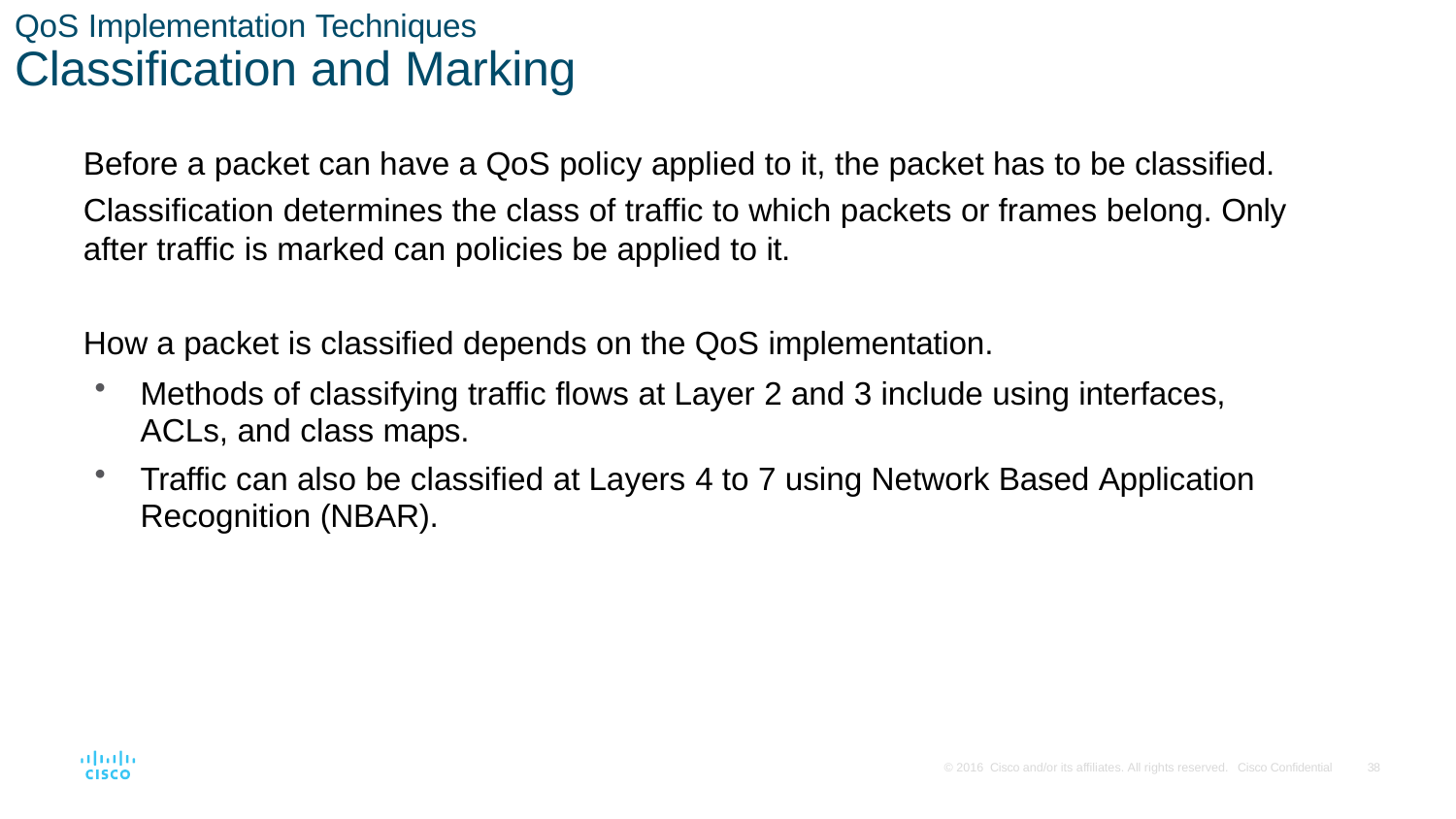

# QoS Implementation Techniques
Classification and Marking
Before a packet can have a QoS policy applied to it, the packet has to be classified.
Classification determines the class of traffic to which packets or frames belong. Only after traffic is marked can policies be applied to it.

How a packet is classified depends on the QoS implementation.
Methods of classifying traffic flows at Layer 2 and 3 include using interfaces, ACLs, and class maps.
Traffic can also be classified at Layers 4 to 7 using Network Based Application Recognition (NBAR).
© 2016 Cisco and/or its affiliates. All rights reserved. Cisco Confidential
38